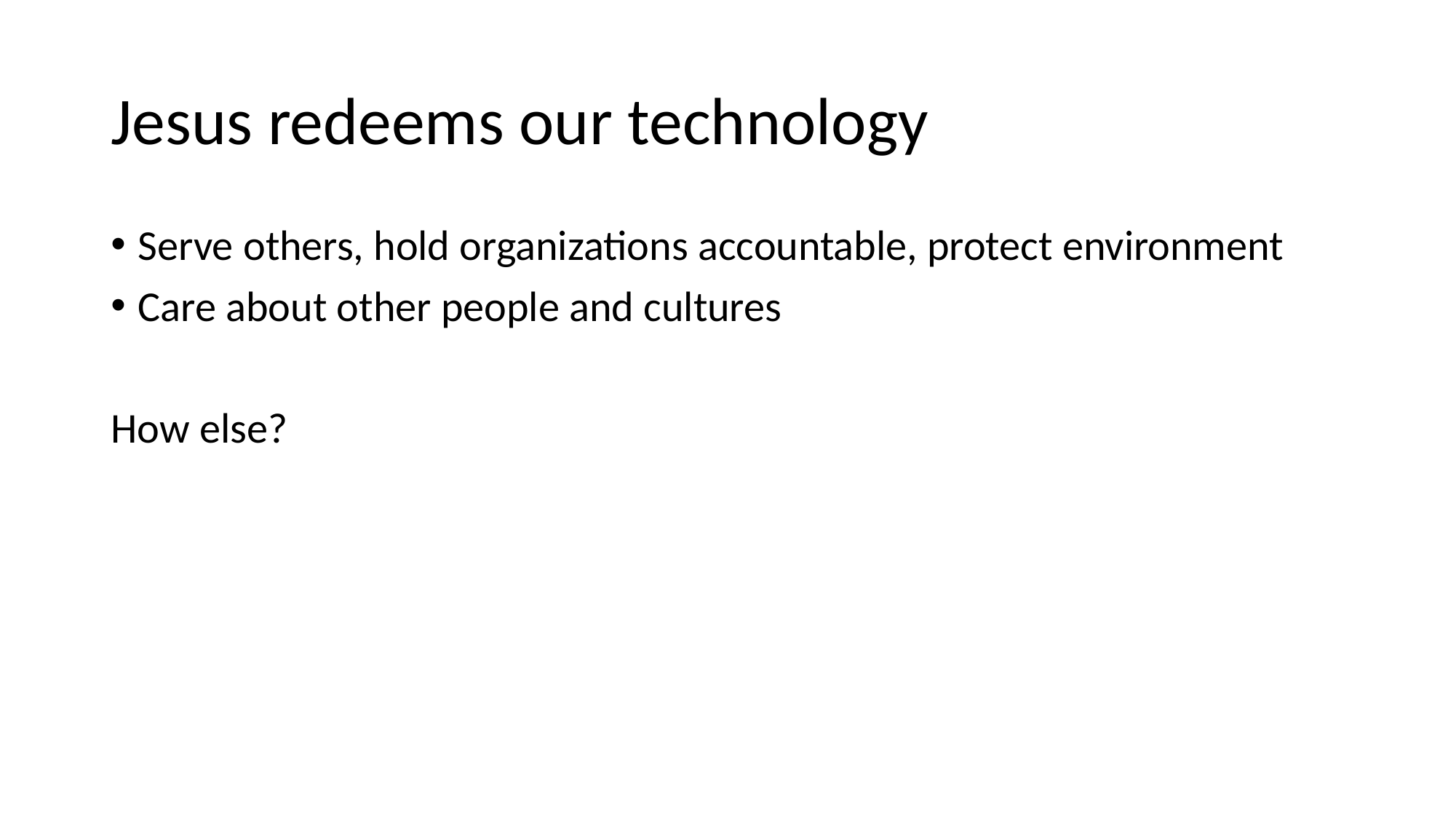

# Jesus redeems our technology
Serve others, hold organizations accountable, protect environment
Care about other people and cultures

How else?